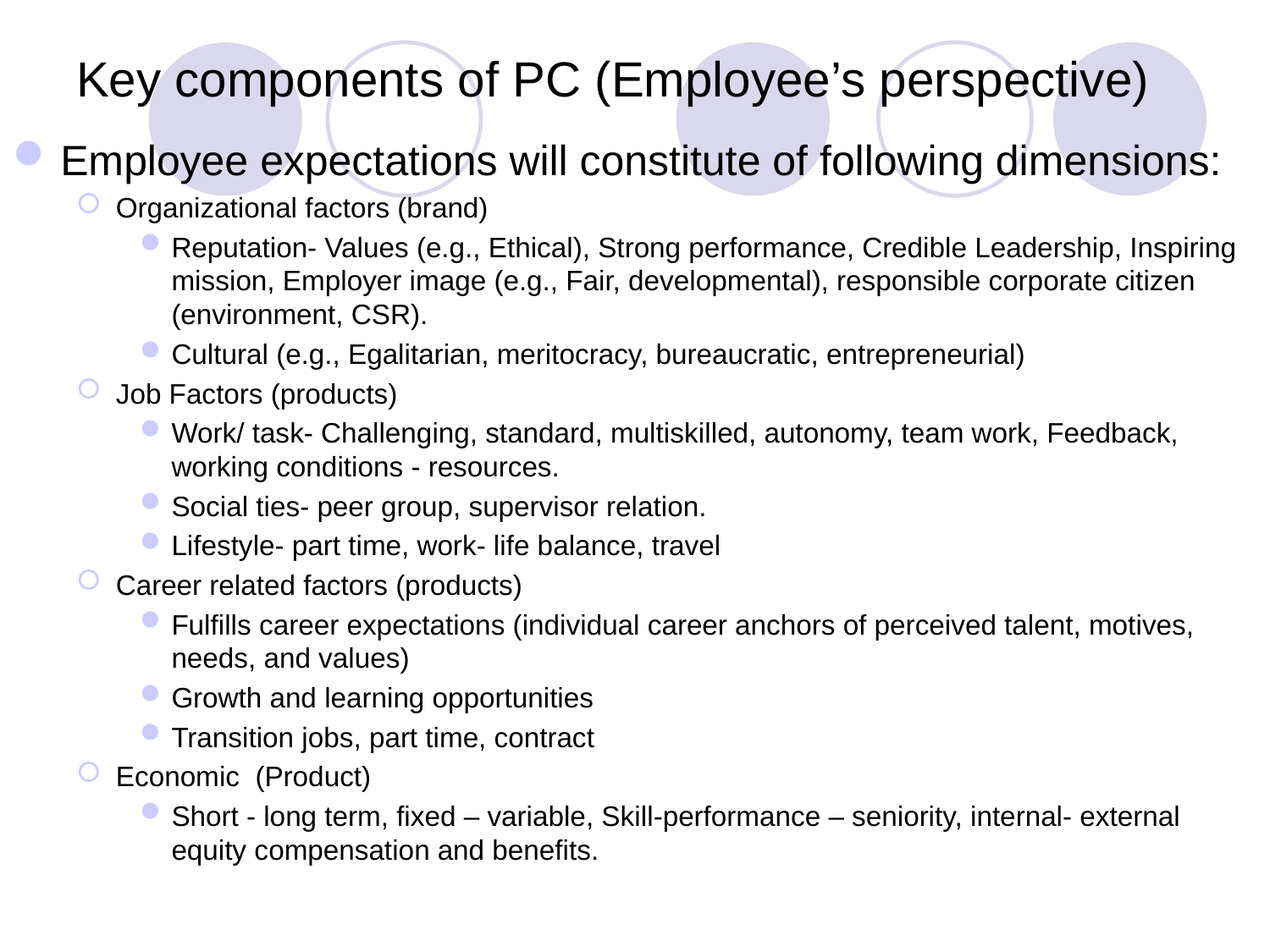

# Key components of PC (Employee’s perspective)
Employee expectations will constitute of following dimensions:
Organizational factors (brand)
Reputation- Values (e.g., Ethical), Strong performance, Credible Leadership, Inspiring mission, Employer image (e.g., Fair, developmental), responsible corporate citizen (environment, CSR).
Cultural (e.g., Egalitarian, meritocracy, bureaucratic, entrepreneurial)
Job Factors (products)
Work/ task- Challenging, standard, multiskilled, autonomy, team work, Feedback, working conditions - resources.
Social ties- peer group, supervisor relation.
Lifestyle- part time, work- life balance, travel
Career related factors (products)
Fulfills career expectations (individual career anchors of perceived talent, motives, needs, and values)
Growth and learning opportunities
Transition jobs, part time, contract
Economic  (Product)
Short - long term, fixed – variable, Skill-performance – seniority, internal- external equity compensation and benefits.